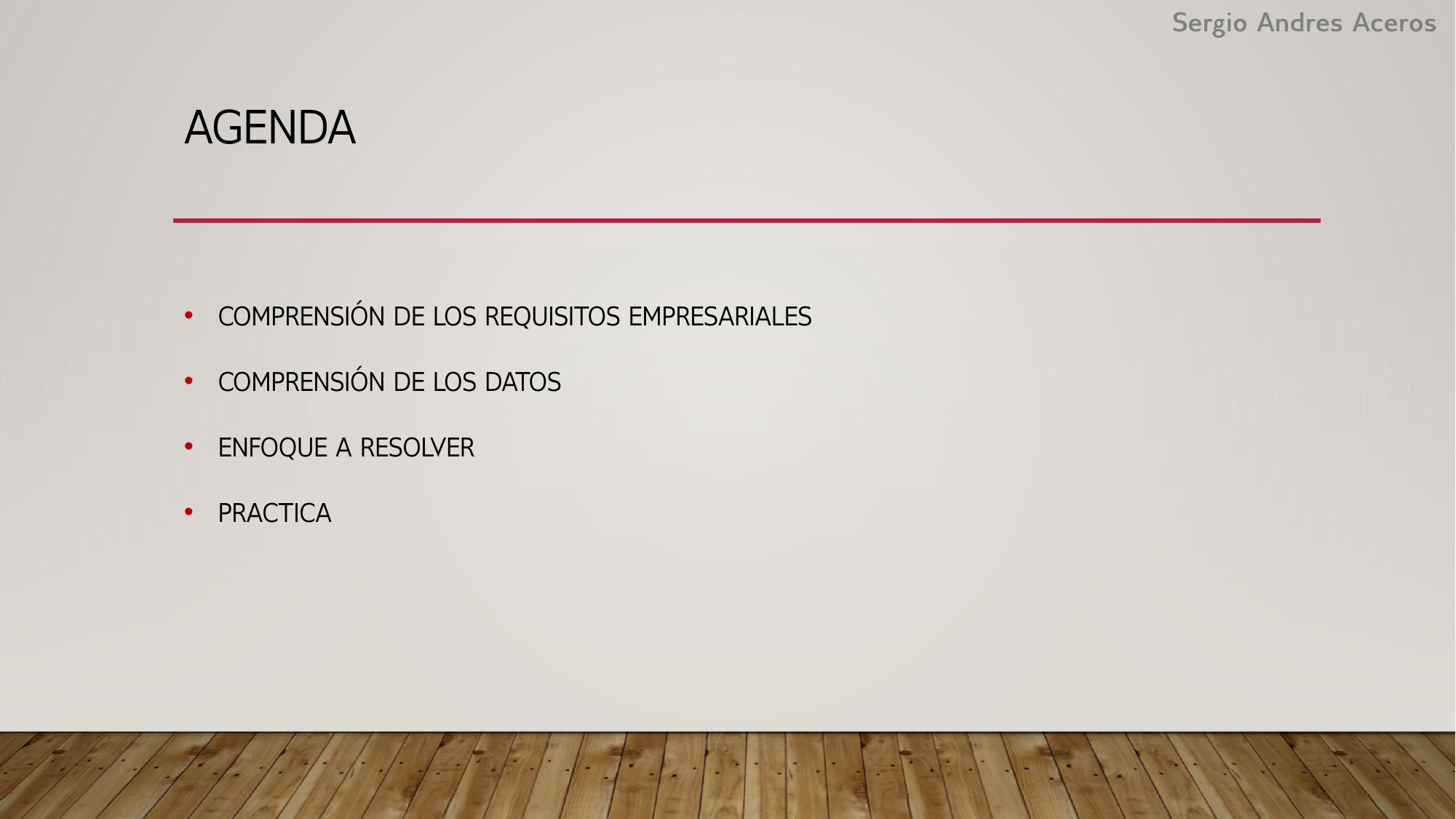

Sergio Andres Aceros
# AGENDA
COMPRENSIÓN DE LOS REQUISITOS EMPRESARIALES
COMPRENSIÓN DE LOS DATOS
ENFOQUE A RESOLVER
PRACTICA